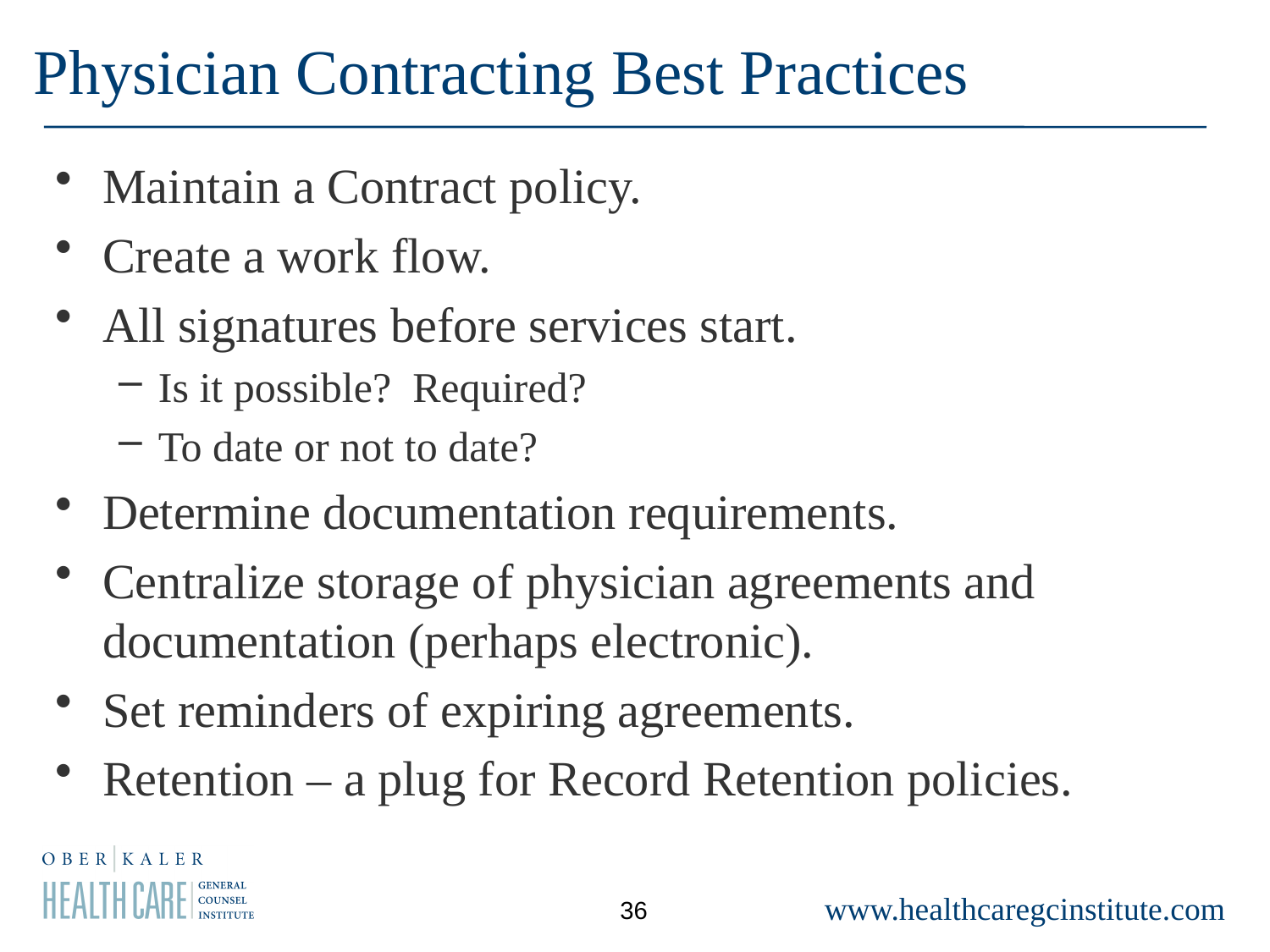

# Physician Contracting Best Practices
Maintain a Contract policy.
Create a work flow.
All signatures before services start.
Is it possible?  Required?
To date or not to date?
Determine documentation requirements.
Centralize storage of physician agreements and documentation (perhaps electronic).
Set reminders of expiring agreements.
Retention – a plug for Record Retention policies.
36